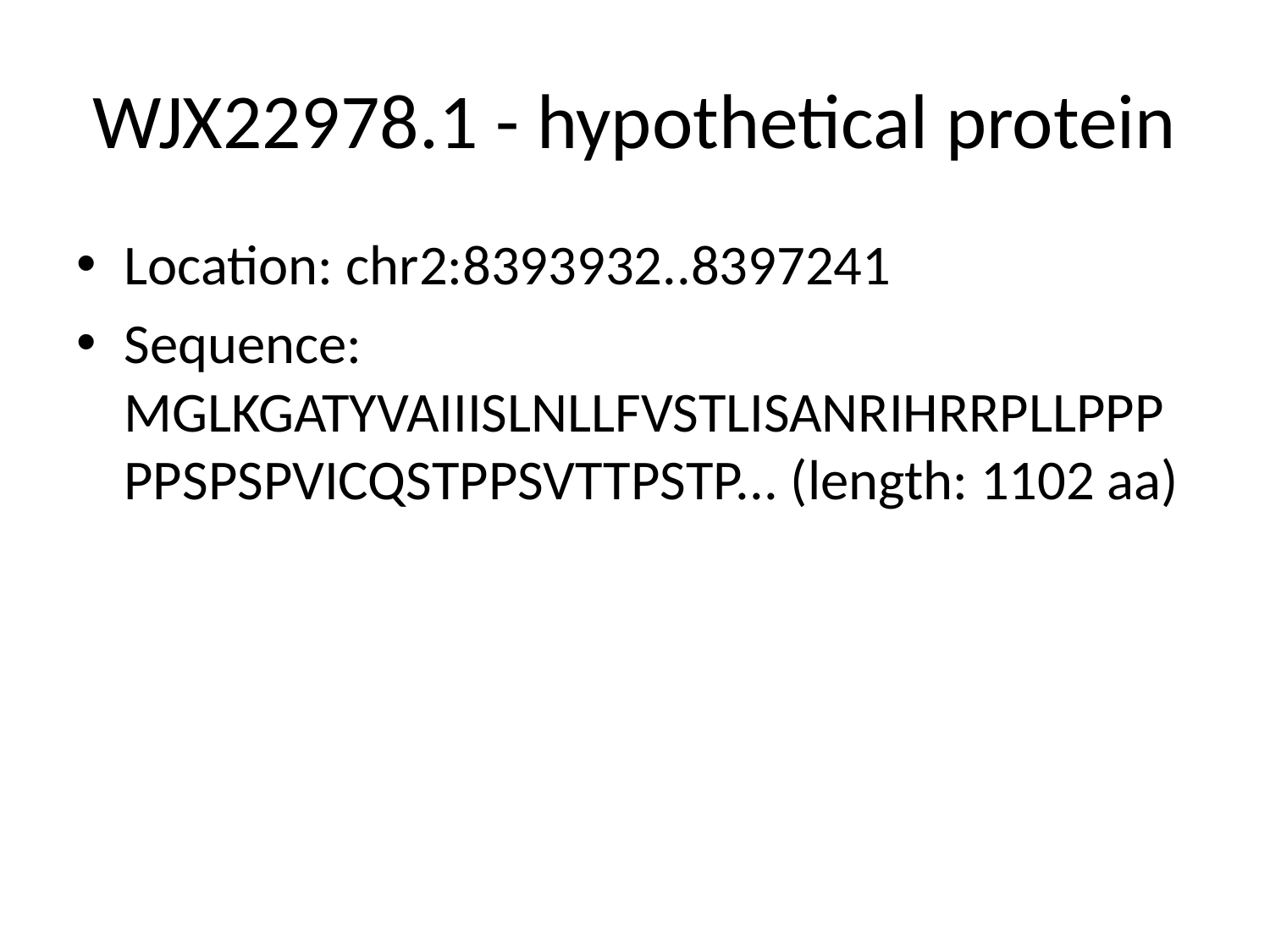

# WJX22978.1 - hypothetical protein
Location: chr2:8393932..8397241
Sequence: MGLKGATYVAIIISLNLLFVSTLISANRIHRRPLLPPPPPSPSPVICQSTPPSVTTPSTP... (length: 1102 aa)